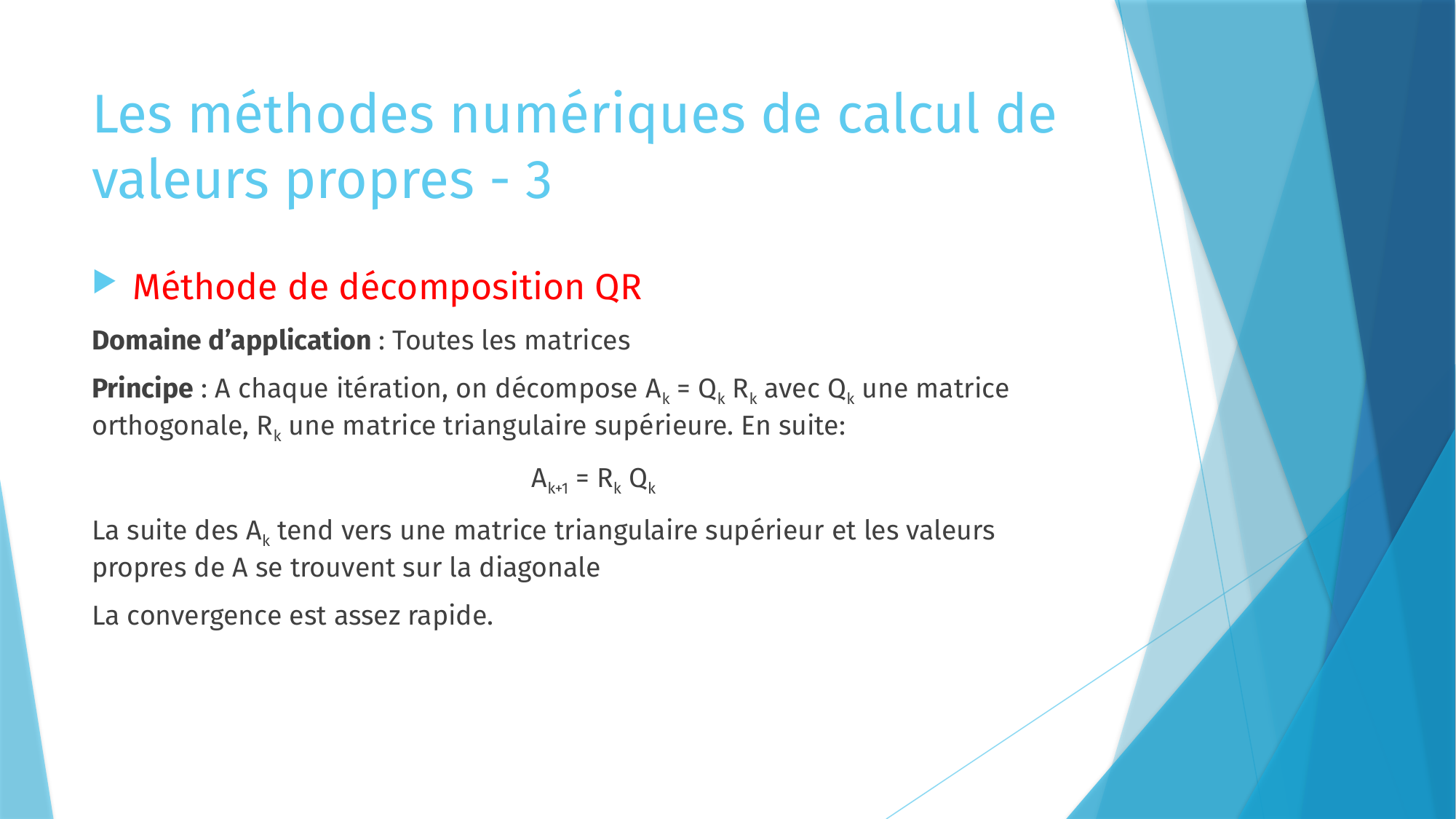

# Les méthodes numériques de calcul de valeurs propres - 3
Méthode de décomposition QR
Domaine d’application : Toutes les matrices
Principe : A chaque itération, on décompose Ak = Qk Rk avec Qk une matrice orthogonale, Rk une matrice triangulaire supérieure. En suite:
Ak+1 = Rk Qk
La suite des Ak tend vers une matrice triangulaire supérieur et les valeurs propres de A se trouvent sur la diagonale
La convergence est assez rapide.